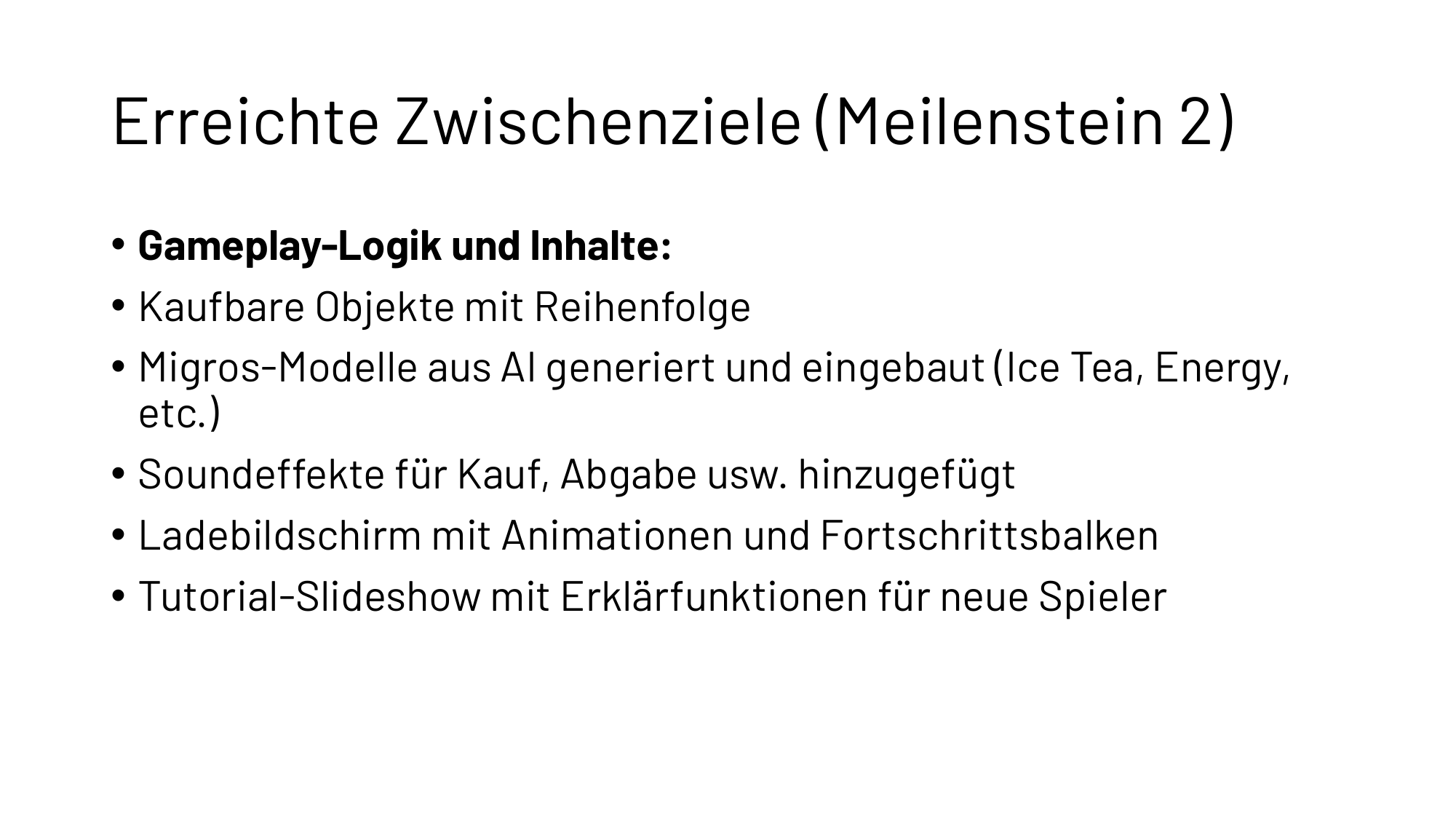

# Erreichte Zwischenziele (Meilenstein 2)
Gameplay-Logik und Inhalte:
Kaufbare Objekte mit Reihenfolge
Migros-Modelle aus AI generiert und eingebaut (Ice Tea, Energy, etc.)
Soundeffekte für Kauf, Abgabe usw. hinzugefügt
Ladebildschirm mit Animationen und Fortschrittsbalken
Tutorial-Slideshow mit Erklärfunktionen für neue Spieler